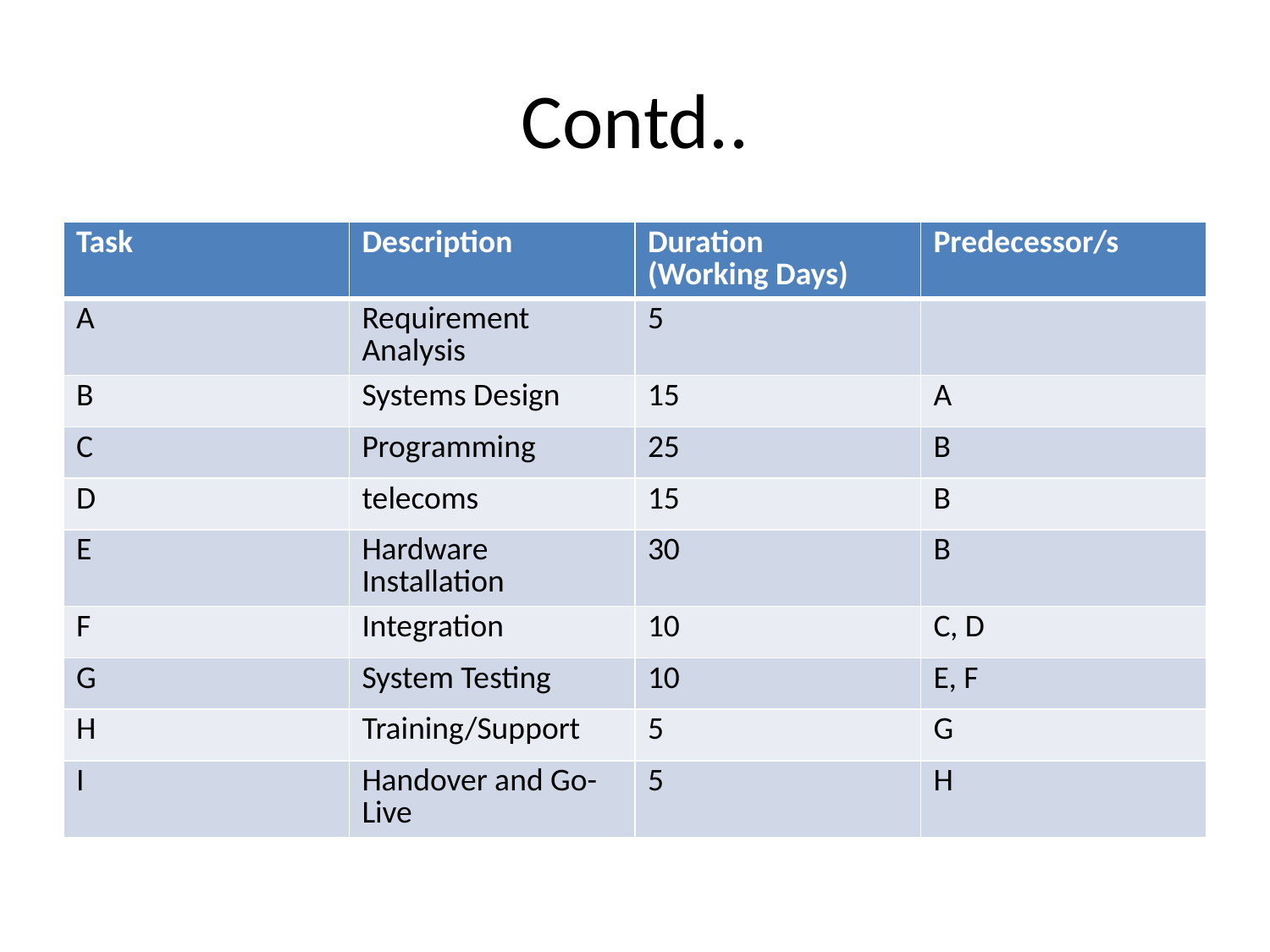

# Contd..
| Task | Description | Duration (Working Days) | Predecessor/s |
| --- | --- | --- | --- |
| A | Requirement Analysis | 5 |  |
| B | Systems Design | 15 | A |
| C | Programming | 25 | B |
| D | telecoms | 15 | B |
| E | Hardware Installation | 30 | B |
| F | Integration | 10 | C, D |
| G | System Testing | 10 | E, F |
| H | Training/Support | 5 | G |
| I | Handover and Go-Live | 5 | H |